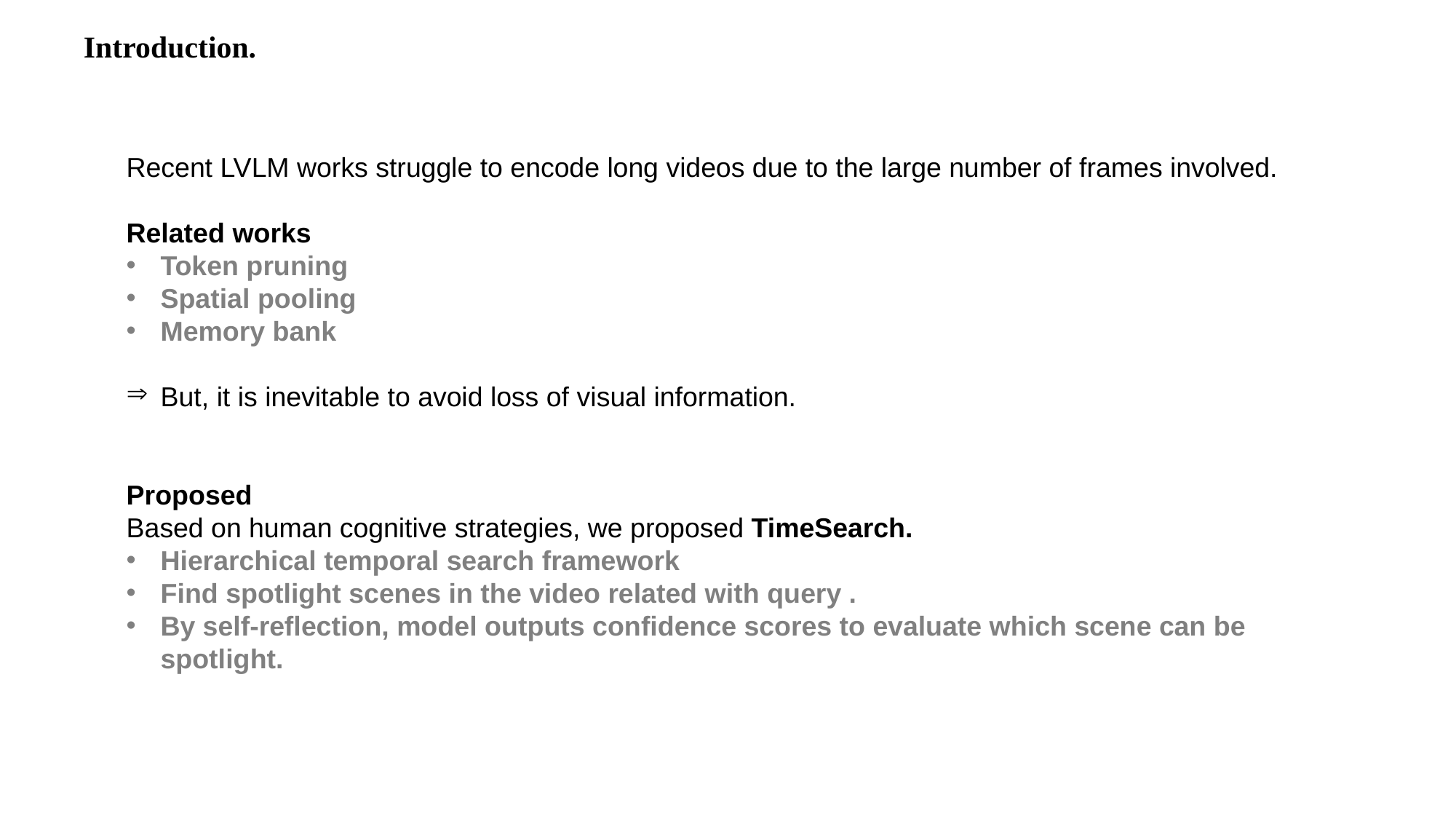

Introduction.
Recent LVLM works struggle to encode long videos due to the large number of frames involved.

Related works
Token pruning
Spatial pooling
Memory bank

But, it is inevitable to avoid loss of visual information.

Proposed
Based on human cognitive strategies, we proposed TimeSearch.
Hierarchical temporal search framework
Find spotlight scenes in the video related with query .
By self-reflection, model outputs confidence scores to evaluate which scene can be spotlight.